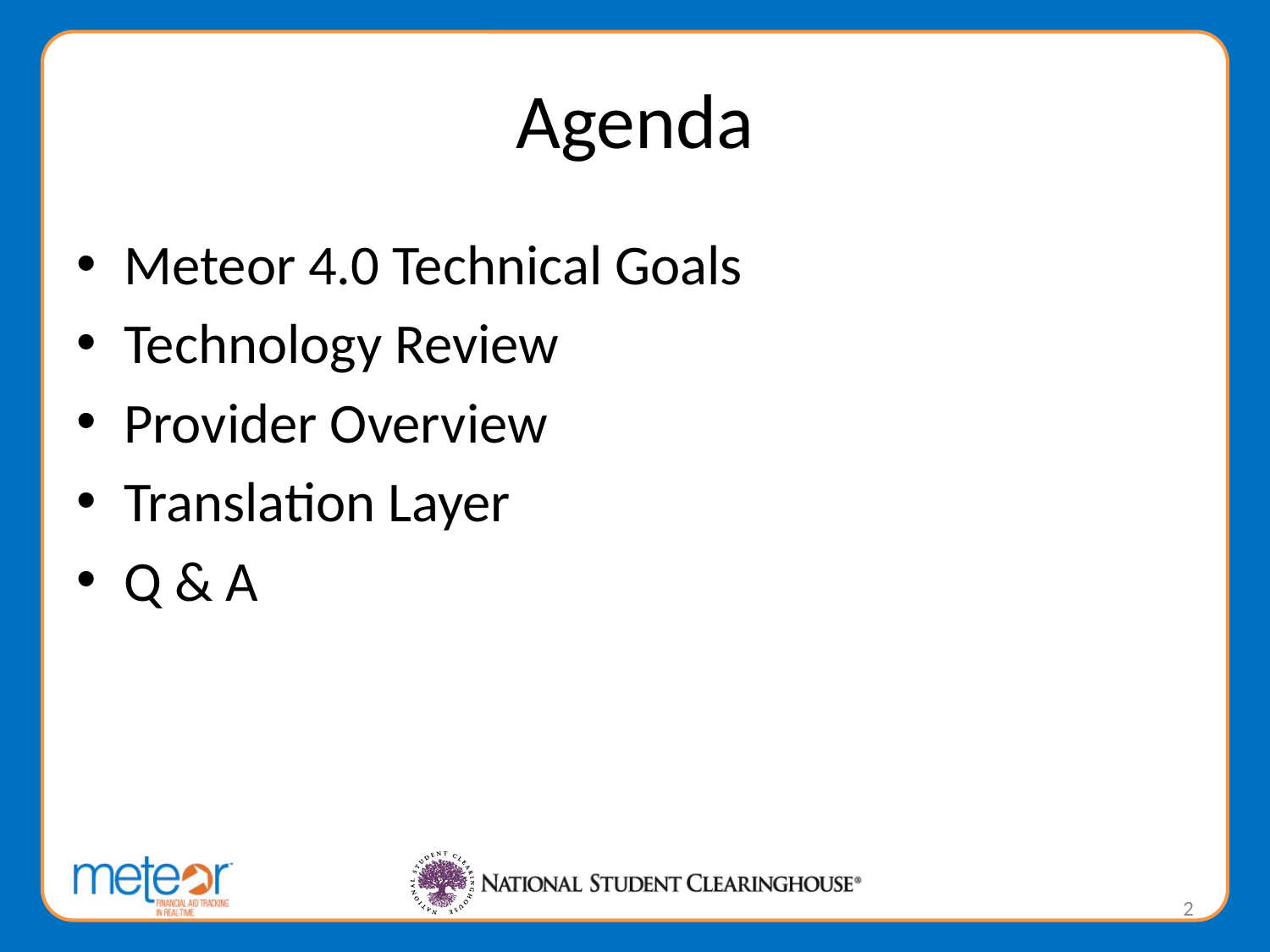

# Agenda
Meteor 4.0 Technical Goals
Technology Review
Provider Overview
Translation Layer
Q & A

2